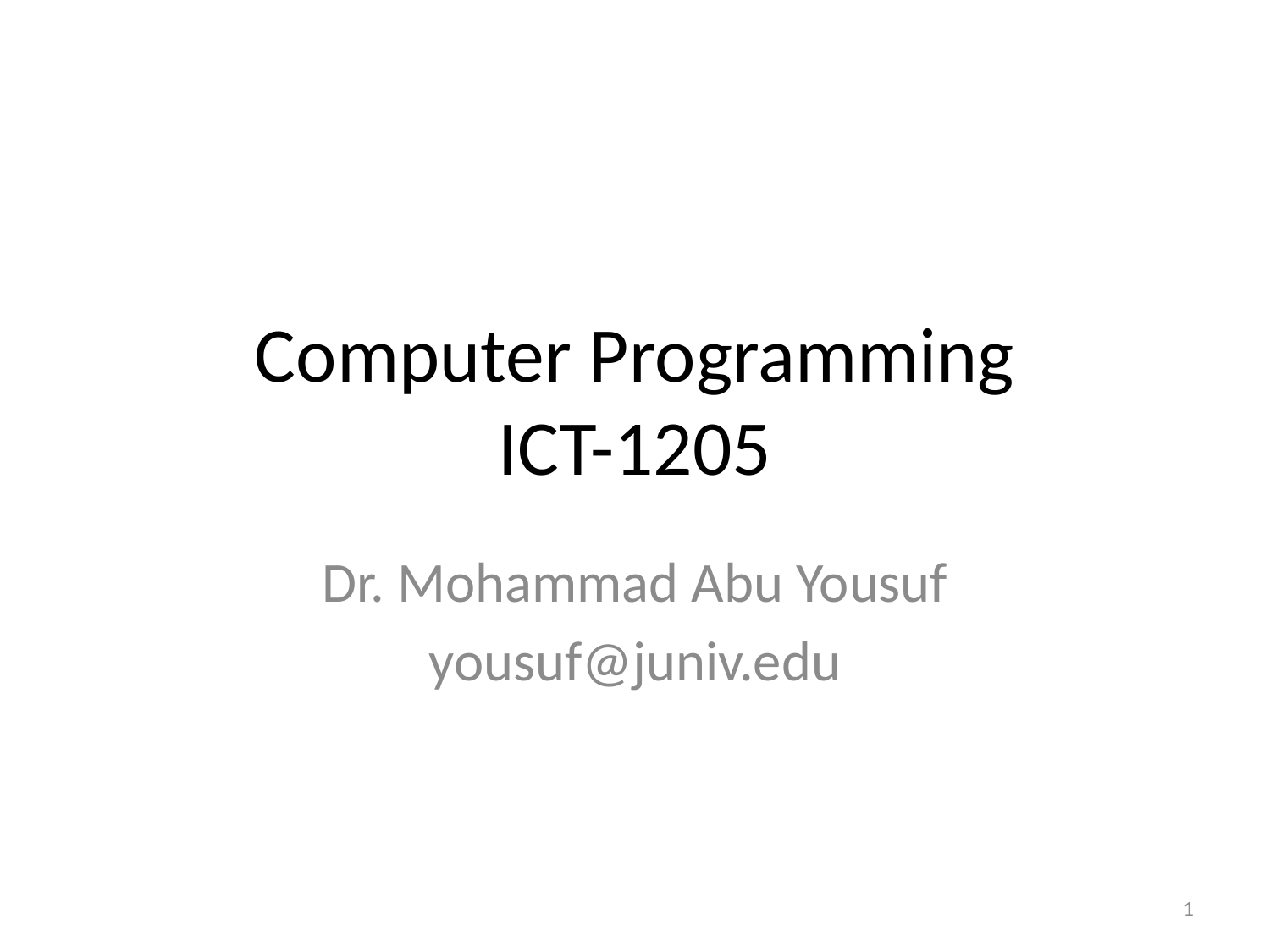

# Computer Programming ICT-1205
Dr. Mohammad Abu Yousuf
yousuf@juniv.edu
1